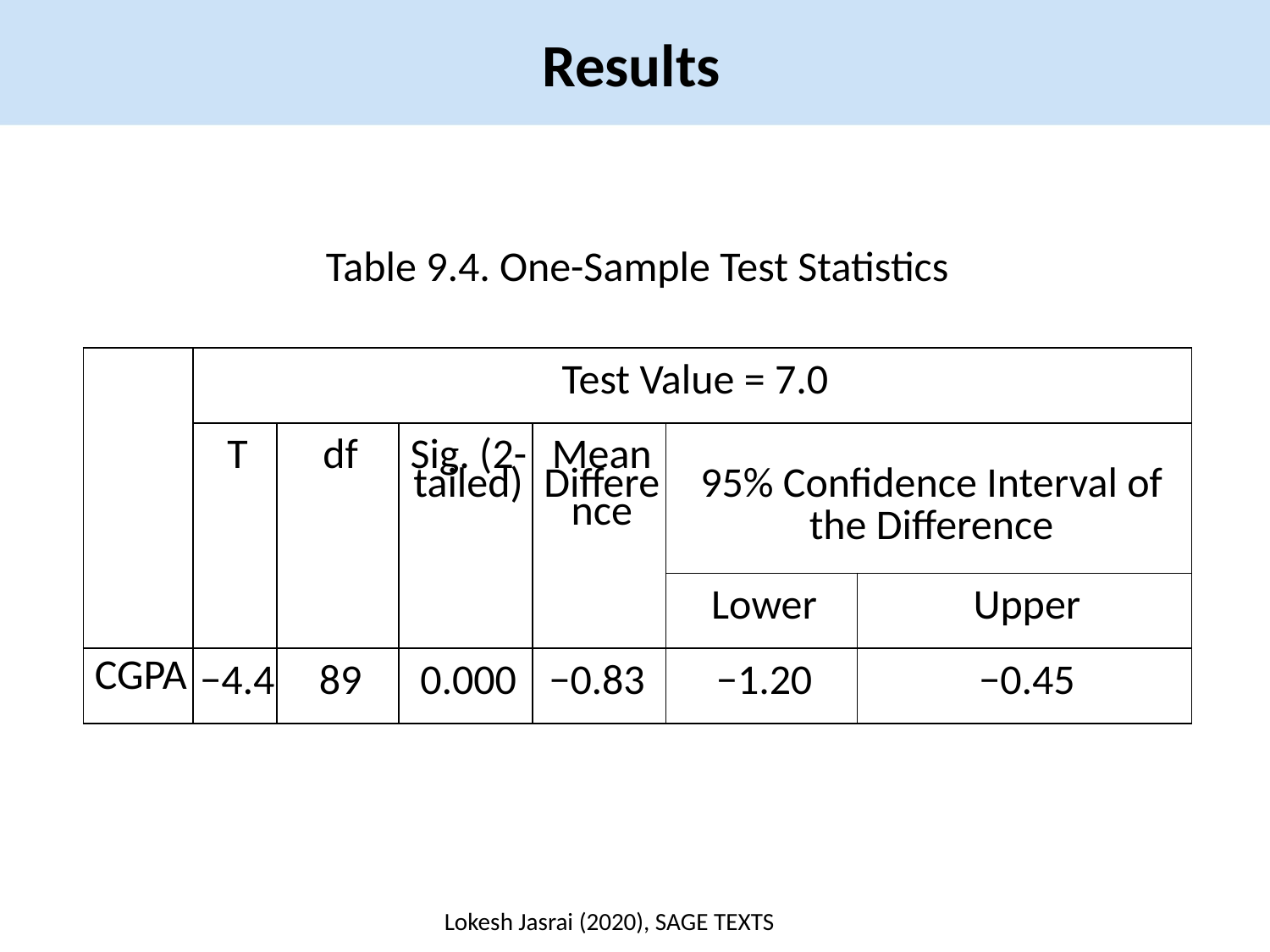

Results
Table 9.4. One-Sample Test Statistics
|  | Test Value = 7.0 |  |  |  |  |  |
| --- | --- | --- | --- | --- | --- | --- |
|  | T | df | Sig. (2-tailed) | Mean Difference | 95% Confidence Interval of the Difference |  |
|  |  |  |  |  | Lower | Upper |
| CGPA | −4.4 | 89 | 0.000 | −0.83 | −1.20 | −0.45 |
Lokesh Jasrai (2020), SAGE TEXTS